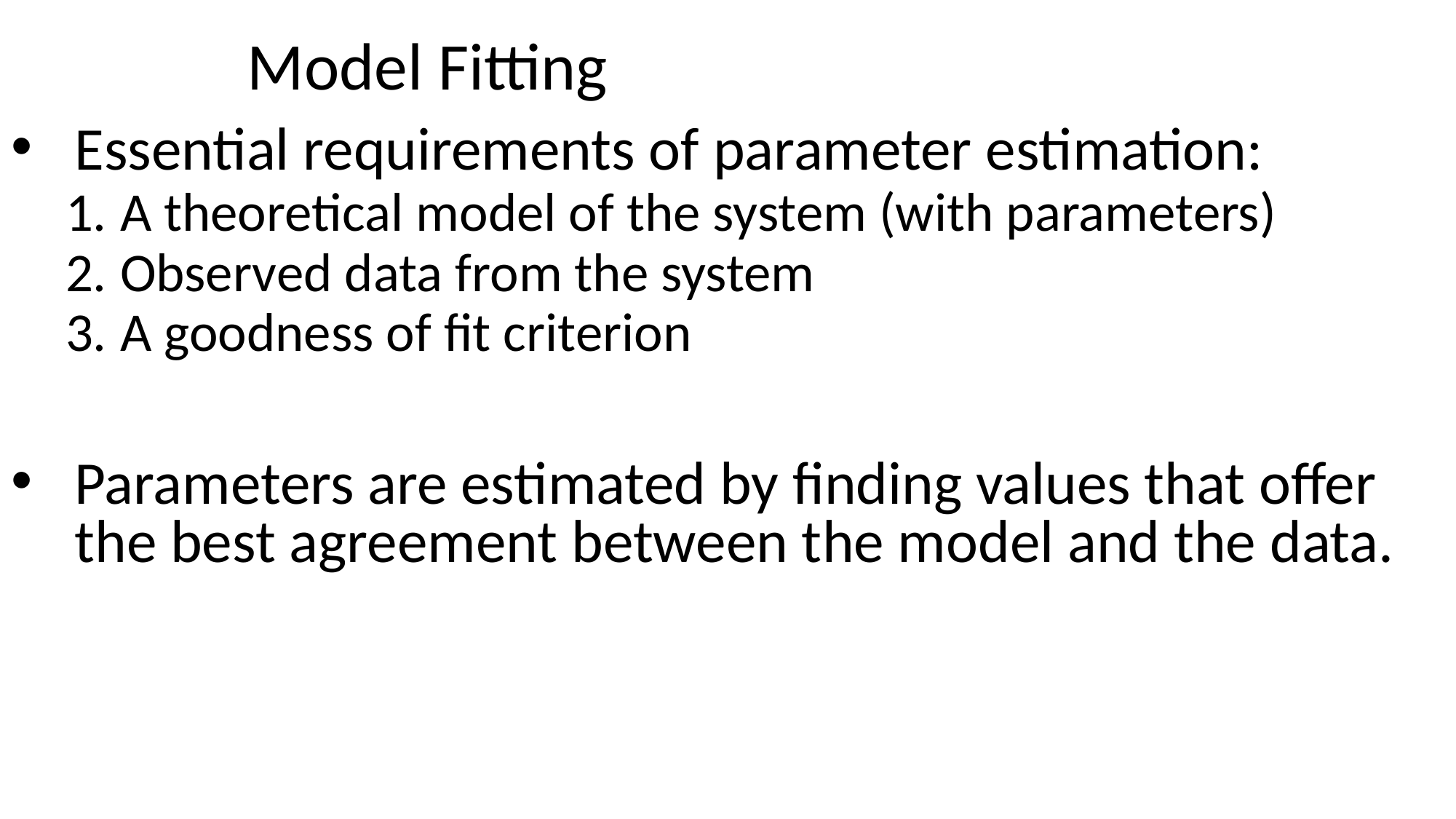

# Model Fitting
Essential requirements of parameter estimation:
A theoretical model of the system (with parameters)
Observed data from the system
A goodness of fit criterion

Parameters are estimated by finding values that offer the best agreement between the model and the data.